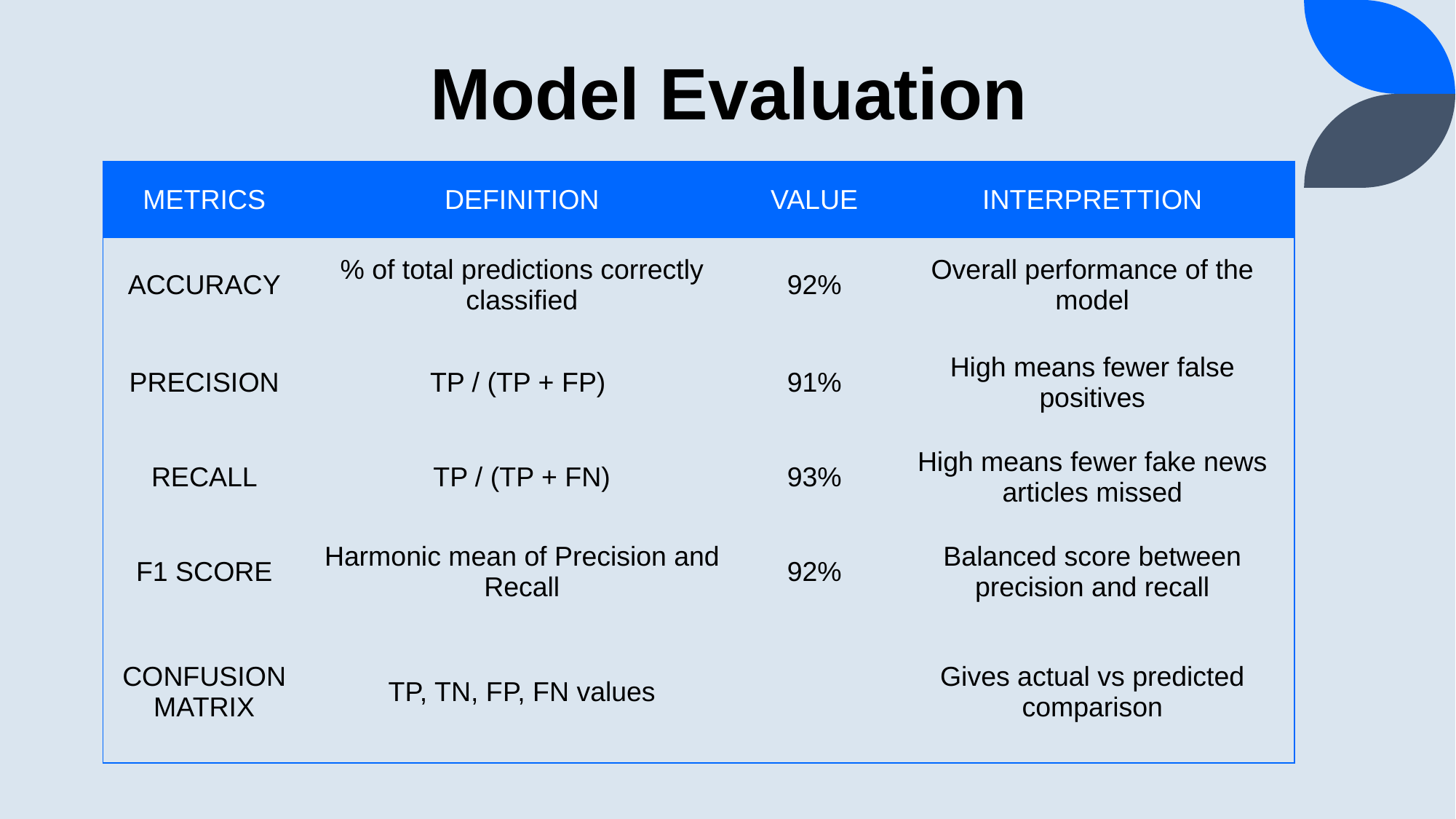

# Model Evaluation
| METRICS | DEFINITION | VALUE | INTERPRETTION |
| --- | --- | --- | --- |
| ACCURACY | % of total predictions correctly classified | 92% | Overall performance of the model |
| PRECISION | TP / (TP + FP) | 91% | High means fewer false positives |
| RECALL | TP / (TP + FN) | 93% | High means fewer fake news articles missed |
| F1 SCORE | Harmonic mean of Precision and Recall | 92% | Balanced score between precision and recall |
| CONFUSION MATRIX | TP, TN, FP, FN values |  | Gives actual vs predicted comparison |